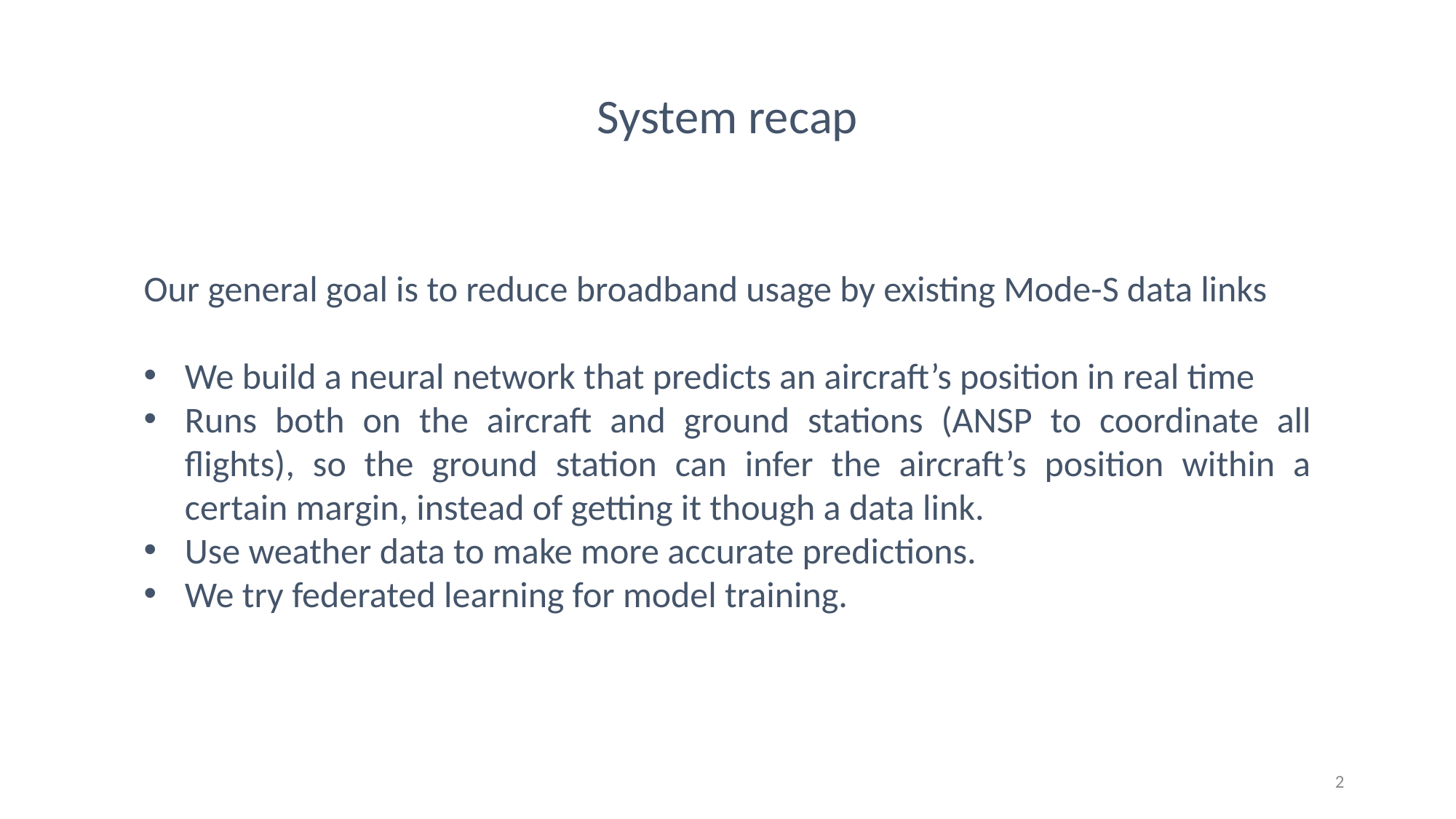

System recap
Our general goal is to reduce broadband usage by existing Mode-S data links

We build a neural network that predicts an aircraft’s position in real time
Runs both on the aircraft and ground stations (ANSP to coordinate all flights), so the ground station can infer the aircraft’s position within a certain margin, instead of getting it though a data link.
Use weather data to make more accurate predictions.
We try federated learning for model training.
2